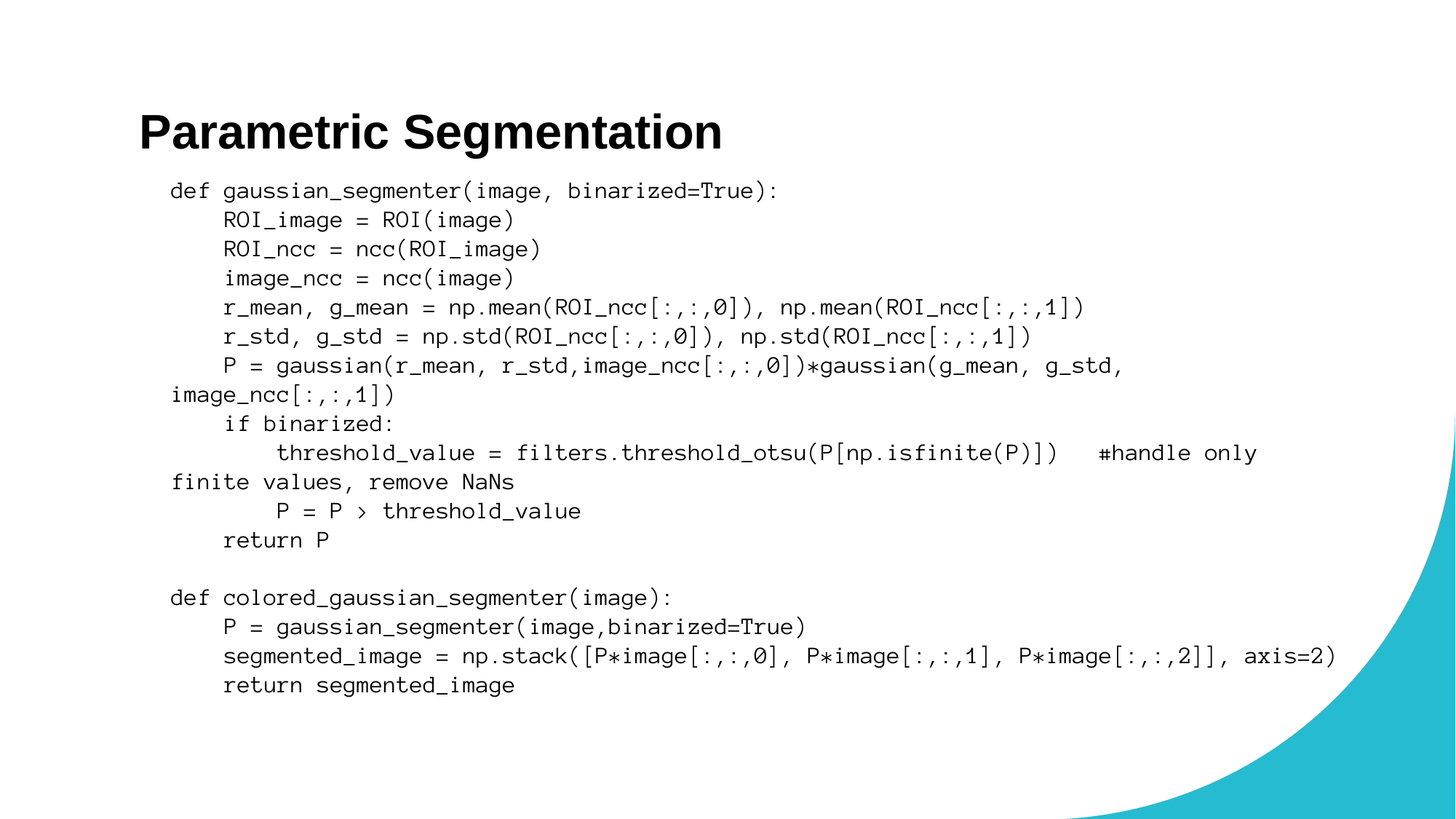

# Parametric Segmentation
def gaussian_segmenter(image, binarized=True):
    ROI_image = ROI(image)
    ROI_ncc = ncc(ROI_image)
    image_ncc = ncc(image)
    r_mean, g_mean = np.mean(ROI_ncc[:,:,0]), np.mean(ROI_ncc[:,:,1])
    r_std, g_std = np.std(ROI_ncc[:,:,0]), np.std(ROI_ncc[:,:,1])
    P = gaussian(r_mean, r_std,image_ncc[:,:,0])*gaussian(g_mean, g_std, image_ncc[:,:,1])
    if binarized:
        threshold_value = filters.threshold_otsu(P[np.isfinite(P)])   #handle only finite values, remove NaNs
        P = P > threshold_value
    return P

def colored_gaussian_segmenter(image):
    P = gaussian_segmenter(image,binarized=True)
    segmented_image = np.stack([P*image[:,:,0], P*image[:,:,1], P*image[:,:,2]], axis=2)
    return segmented_image